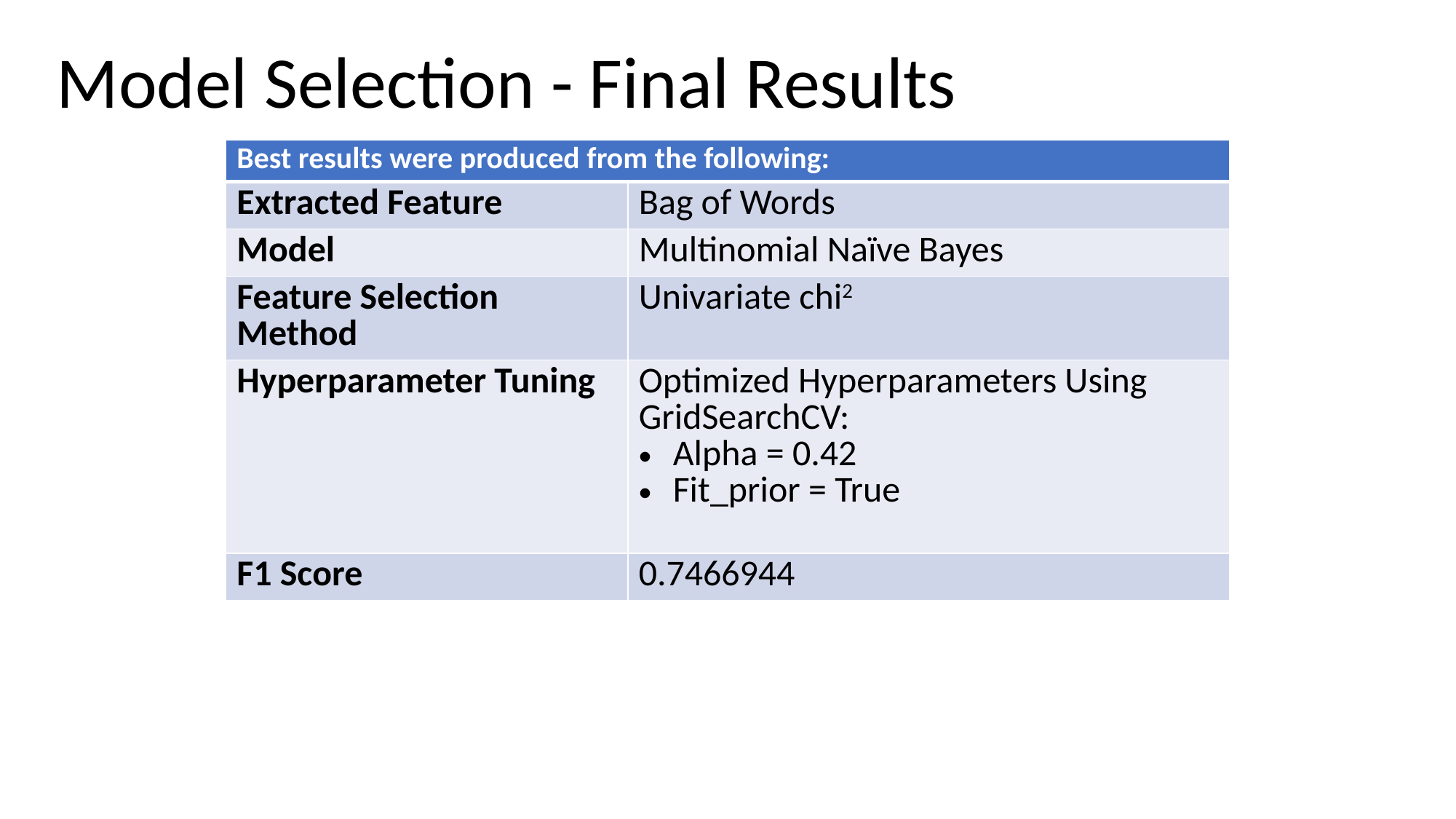

# Model Selection - Final Results
| Best results were produced from the following: |  |
| --- | --- |
| Extracted Feature | Bag of Words |
| Model | Multinomial Naïve Bayes |
| Feature Selection Method | Univariate chi2 |
| Hyperparameter Tuning | Optimized Hyperparameters Using GridSearchCV: Alpha = 0.42 Fit\_prior = True |
| F1 Score | 0.7466944 |